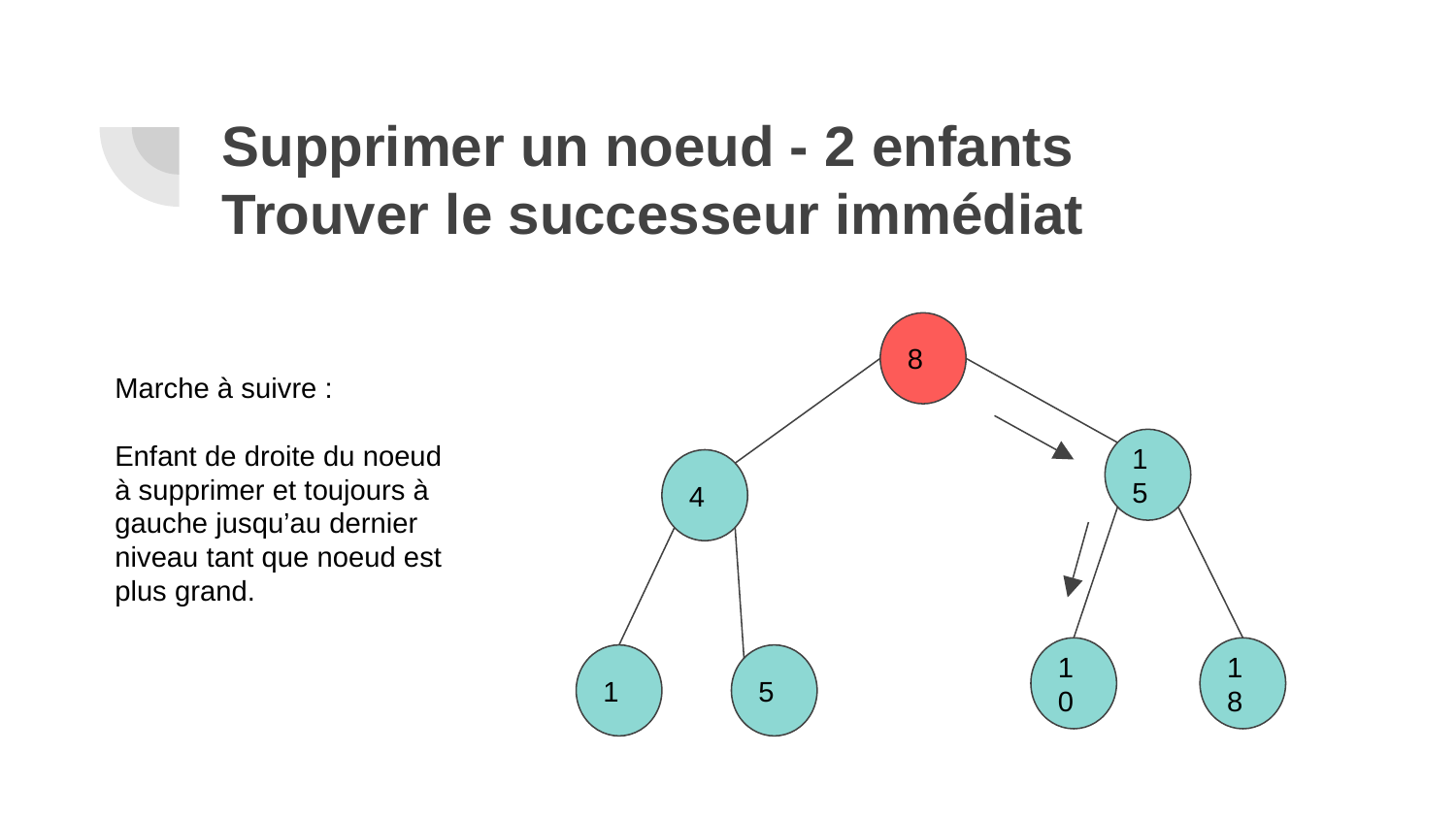

# Supprimer un noeud - 2 enfants
Trouver le successeur immédiat
8
Marche à suivre :

Enfant de droite du noeud à supprimer et toujours à gauche jusqu’au dernier niveau tant que noeud est plus grand.
15
4
10
18
1
5